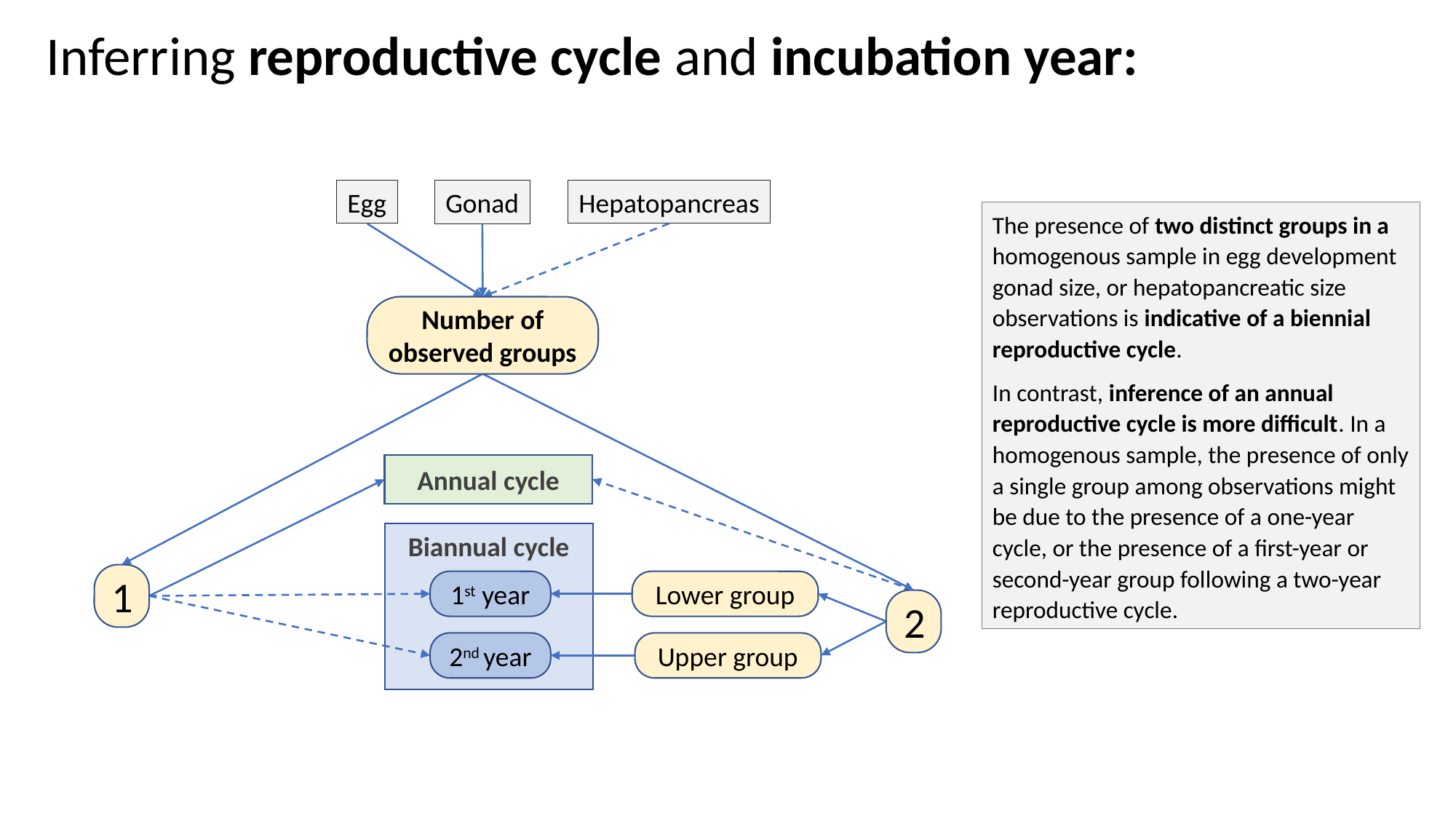

# Inferring reproductive cycle and incubation year:
Egg
Hepatopancreas
Gonad
The presence of two distinct groups in a homogenous sample in egg development gonad size, or hepatopancreatic size observations is indicative of a biennial reproductive cycle.
In contrast, inference of an annual reproductive cycle is more difficult. In a homogenous sample, the presence of only a single group among observations might be due to the presence of a one-year cycle, or the presence of a first-year or second-year group following a two-year reproductive cycle.
Number of observed groups
Annual cycle
Biannual cycle
1
1st year
Lower group
2
2nd year
Upper group